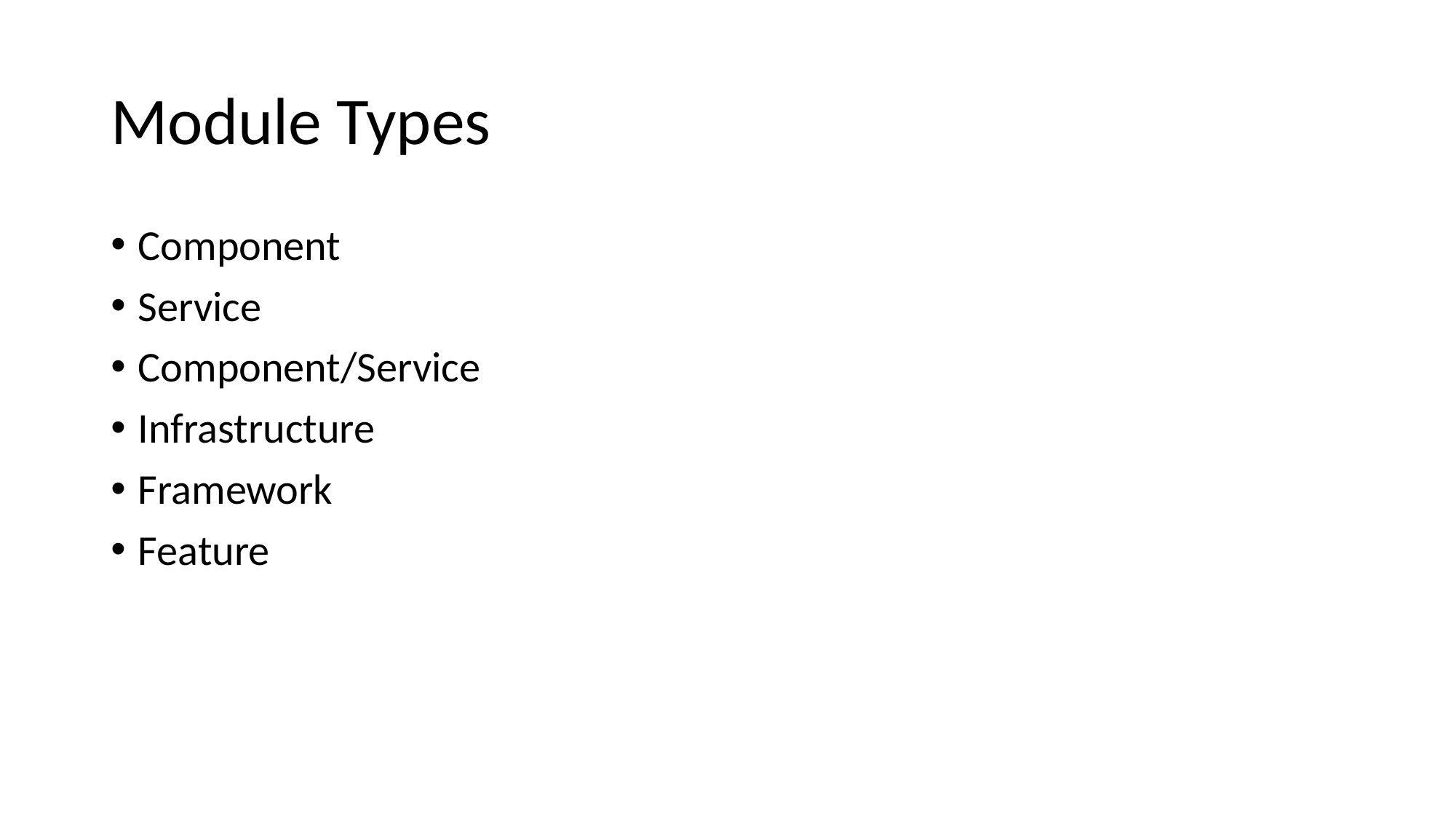

# Module Types
Component
Service
Component/Service
Infrastructure
Framework
Feature